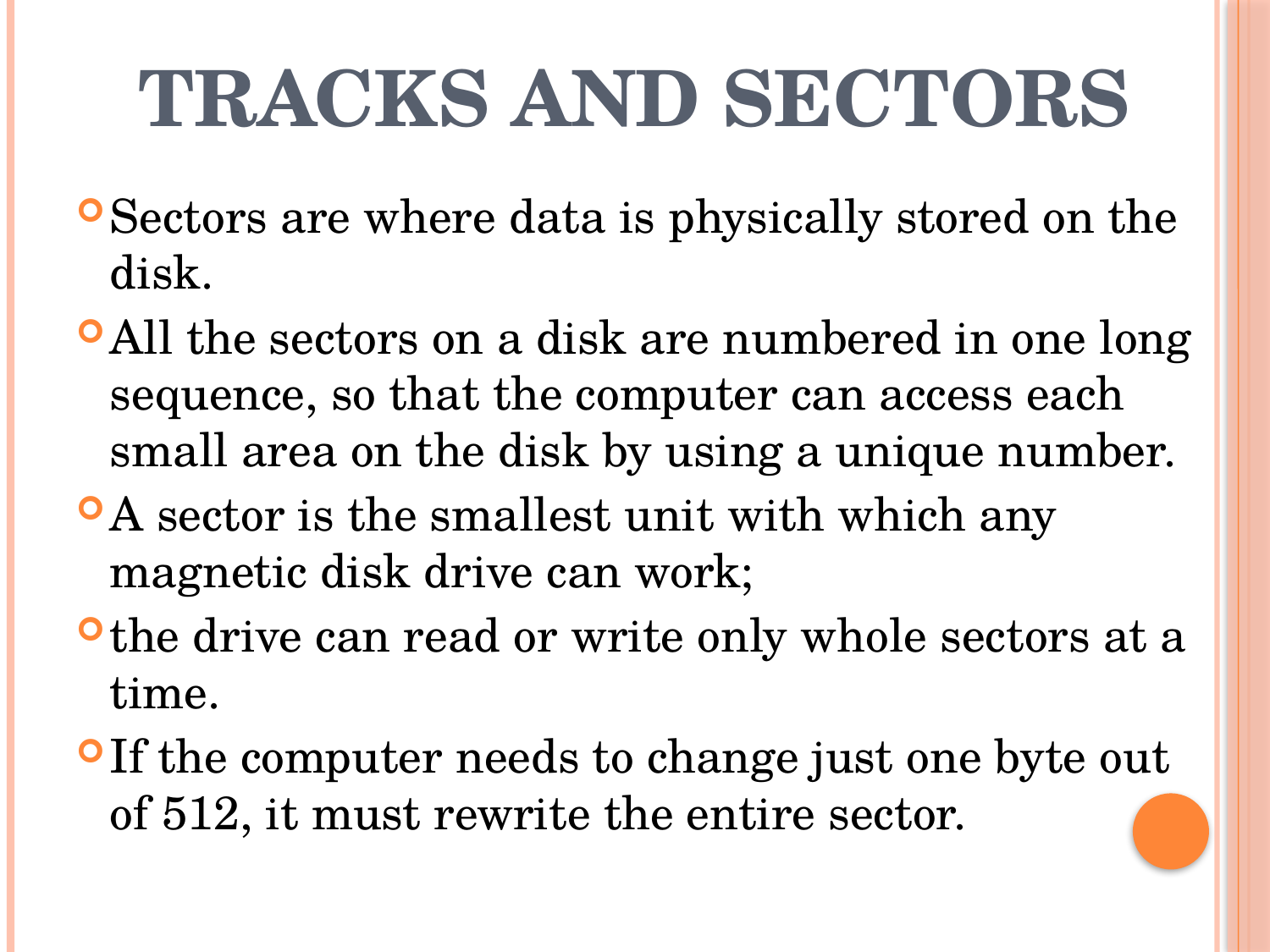

# Tracks and Sectors
Sectors are where data is physically stored on the disk.
All the sectors on a disk are numbered in one long sequence, so that the computer can access each small area on the disk by using a unique number.
A sector is the smallest unit with which any magnetic disk drive can work;
the drive can read or write only whole sectors at a time.
If the computer needs to change just one byte out of 512, it must rewrite the entire sector.